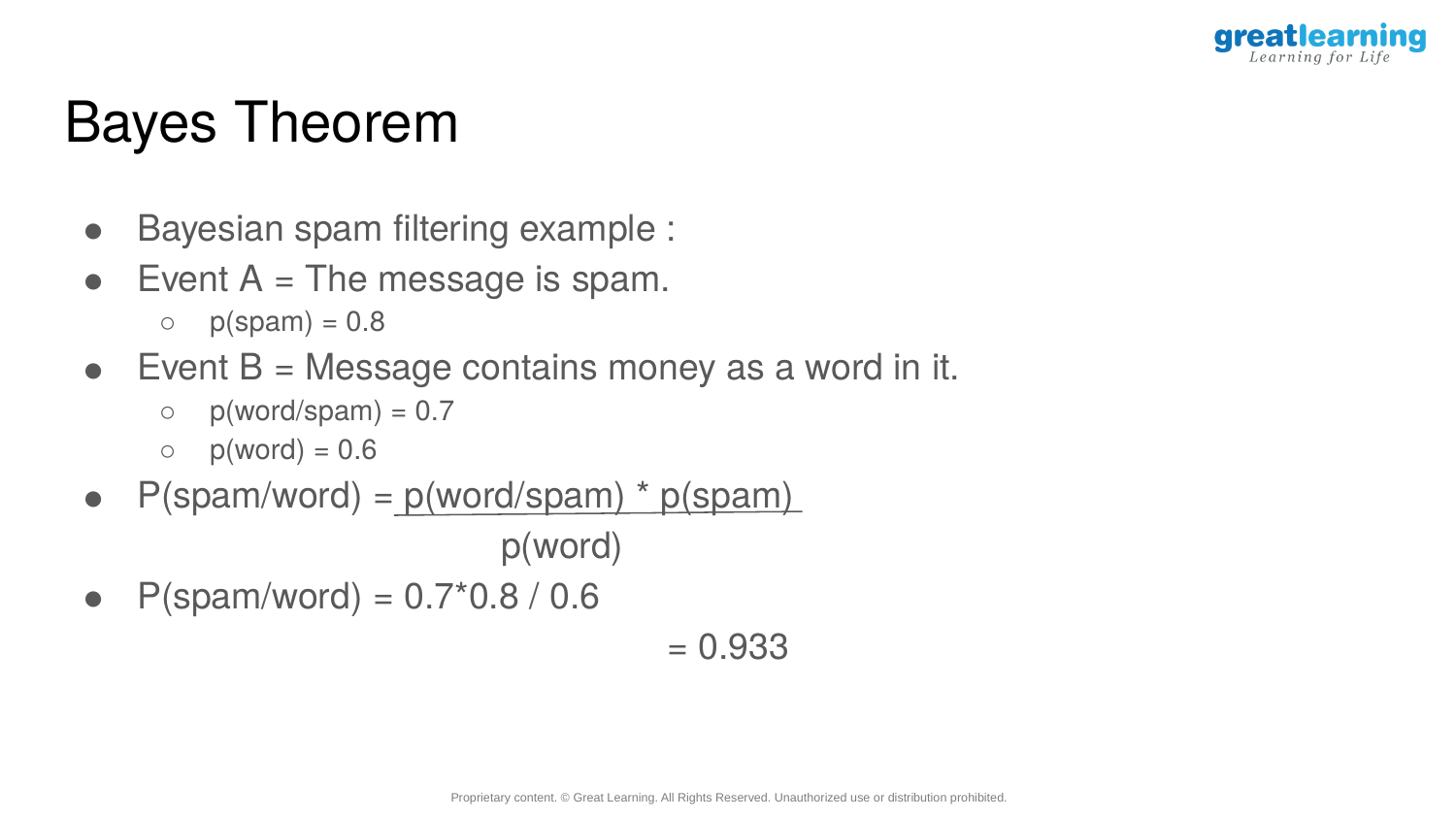

# Bayes Theorem
Bayesian spam filtering example :
Event A = The message is spam.
p(spam) = 0.8
Event B = Message contains money as a word in it.
p(word/spam) = 0.7
p(word) = 0.6
P(spam/word) = p(word/spam) * p(spam)
p(word)
P(spam/word) = 0.7*0.8 / 0.6
				  = 0.933